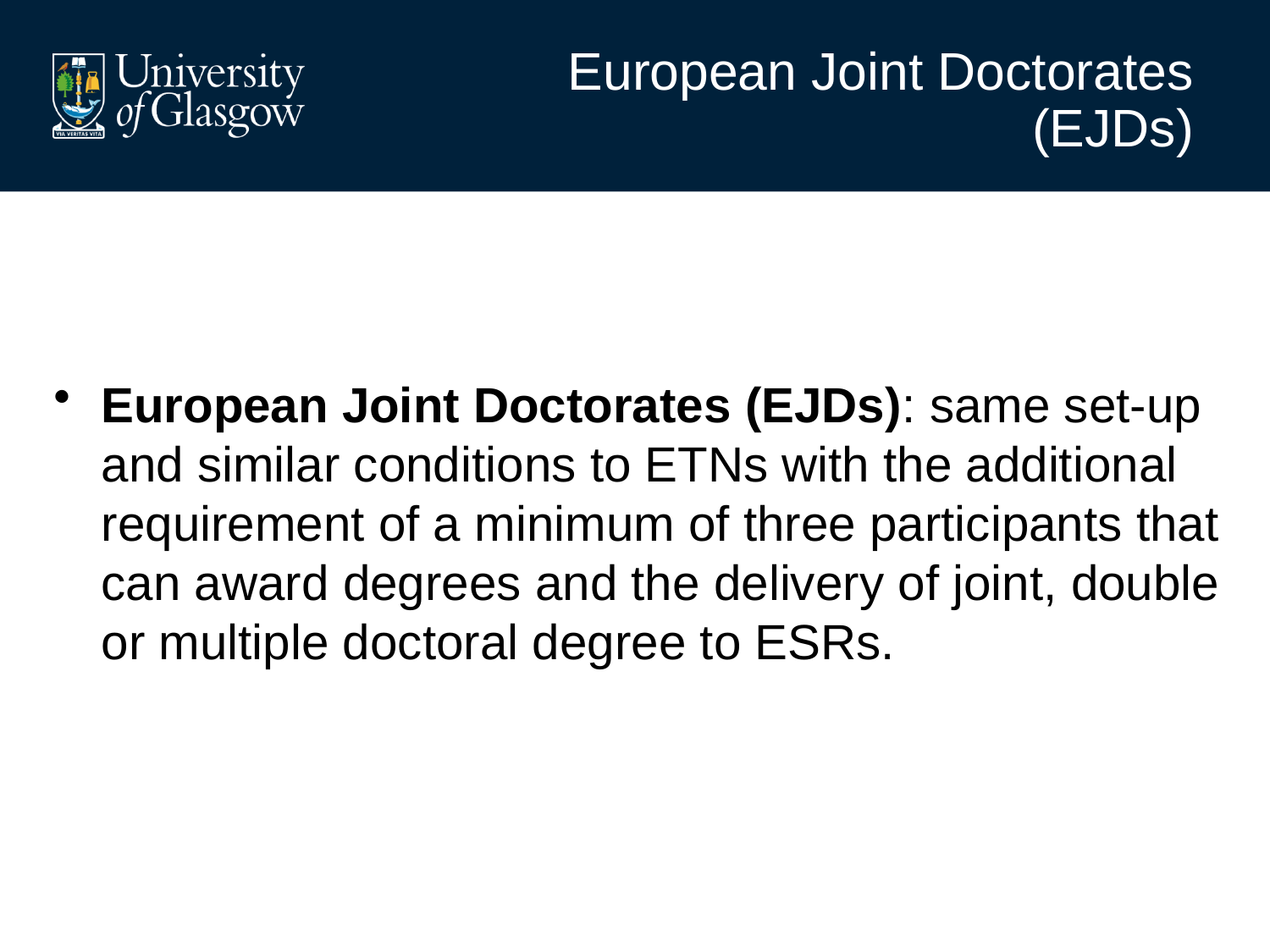

# European Joint Doctorates (EJDs)

European Joint Doctorates (EJDs): same set-up and similar conditions to ETNs with the additional requirement of a minimum of three participants that can award degrees and the delivery of joint, double or multiple doctoral degree to ESRs.